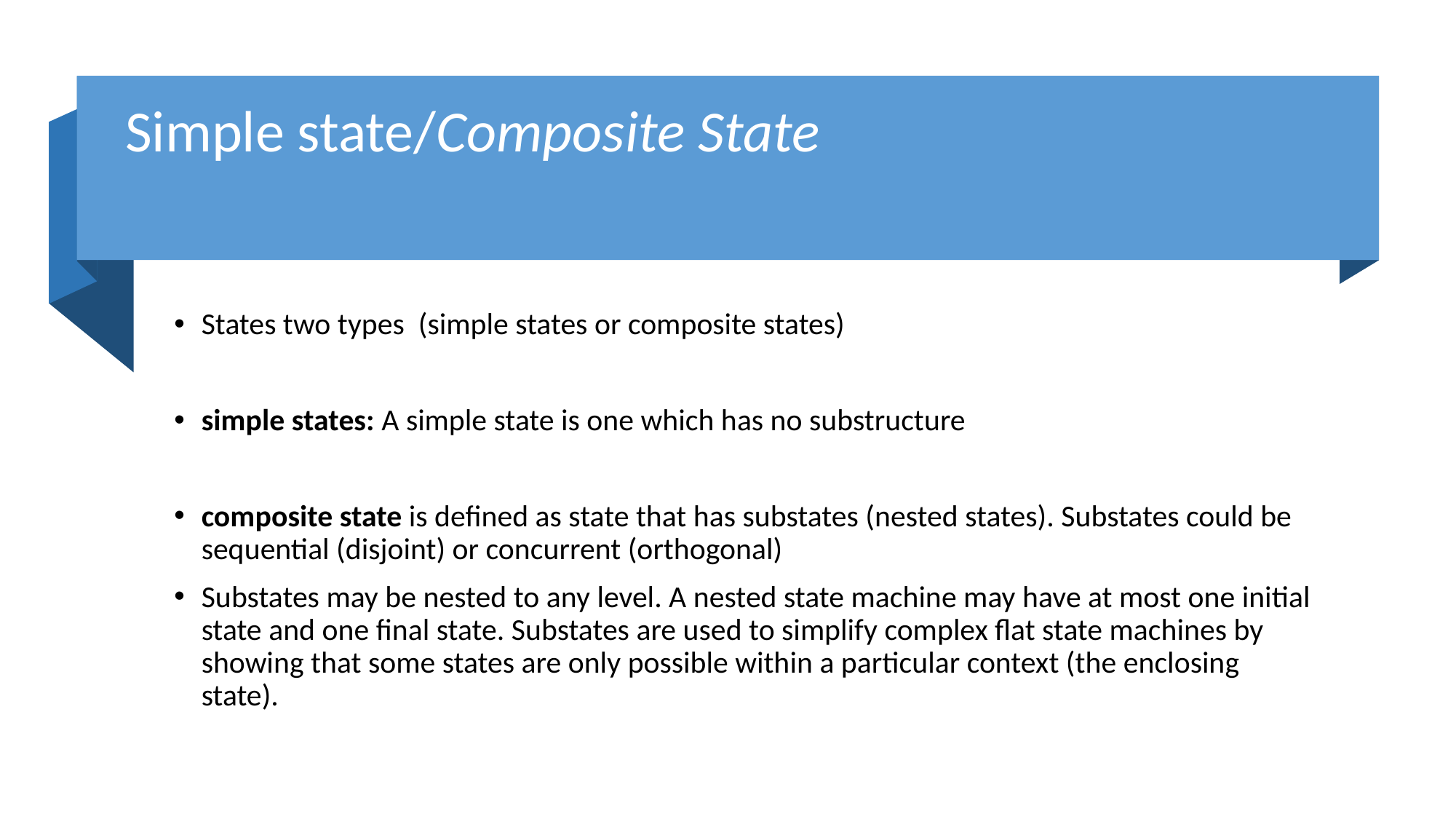

# Simple state/Composite State

States two types  (simple states or composite states)

simple states: A simple state is one which has no substructure

composite state is defined as state that has substates (nested states). Substates could be sequential (disjoint) or concurrent (orthogonal)
Substates may be nested to any level. A nested state machine may have at most one initial state and one final state. Substates are used to simplify complex flat state machines by showing that some states are only possible within a particular context (the enclosing state).